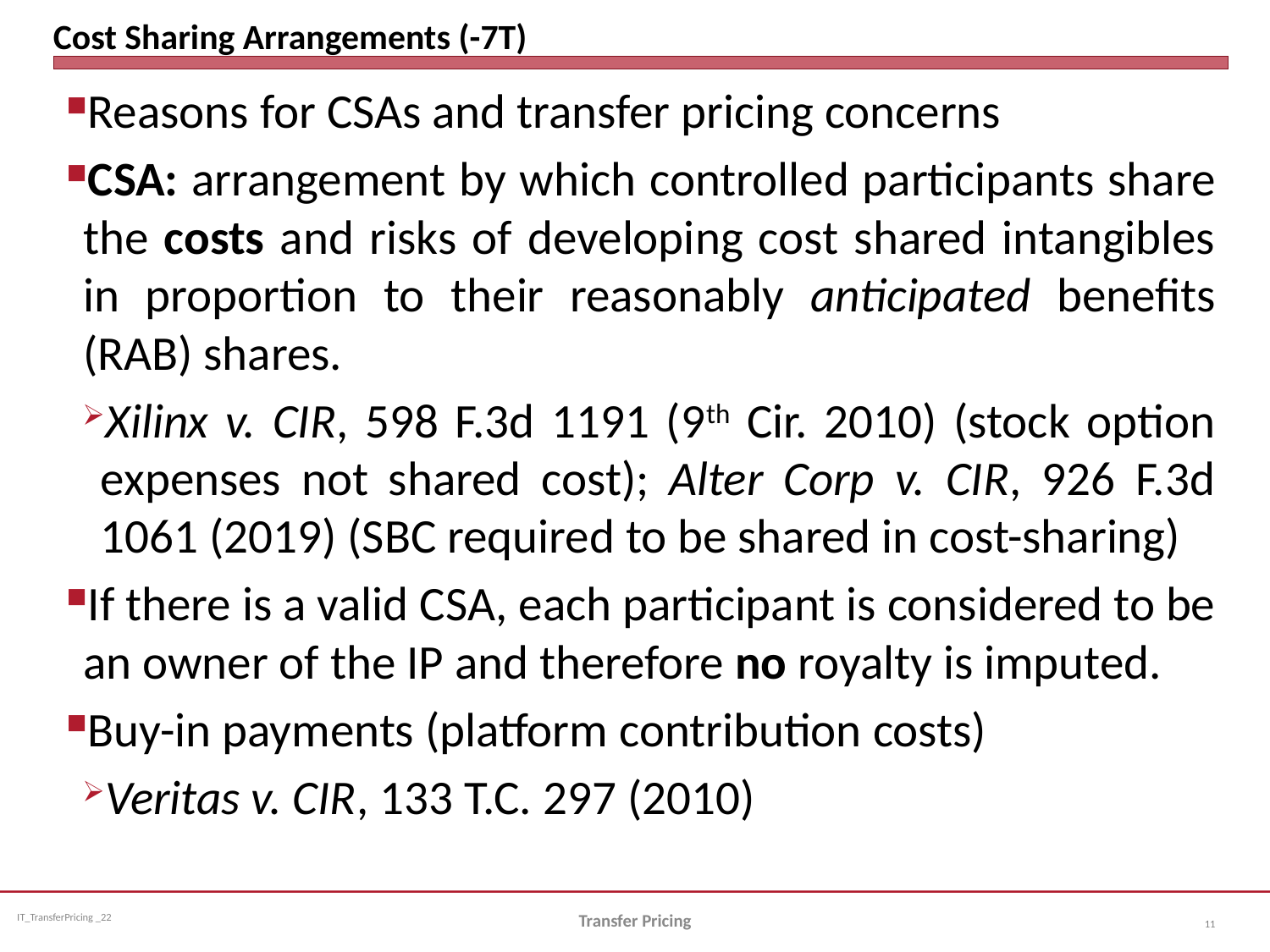

# Cost Sharing Arrangements (-7T)
Reasons for CSAs and transfer pricing concerns
CSA: arrangement by which controlled participants share the costs and risks of developing cost shared intangibles in proportion to their reasonably anticipated benefits (RAB) shares.
Xilinx v. CIR, 598 F.3d 1191 (9th Cir. 2010) (stock option expenses not shared cost); Alter Corp v. CIR, 926 F.3d 1061 (2019) (SBC required to be shared in cost-sharing)
If there is a valid CSA, each participant is considered to be an owner of the IP and therefore no royalty is imputed.
Buy-in payments (platform contribution costs)
Veritas v. CIR, 133 T.C. 297 (2010)
Transfer Pricing
11